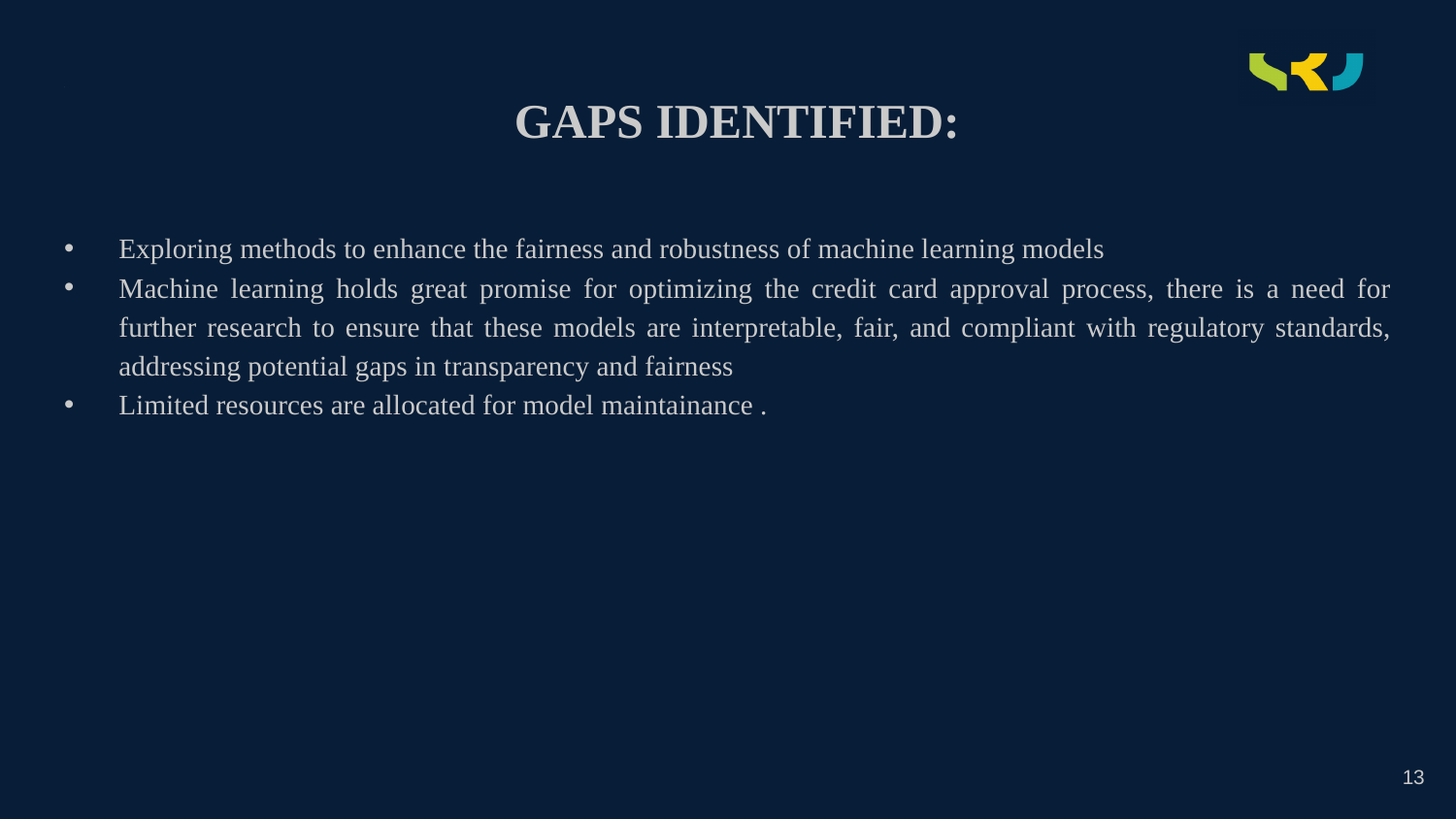

GAPS IDENTIFIED:

Exploring methods to enhance the fairness and robustness of machine learning models
Machine learning holds great promise for optimizing the credit card approval process, there is a need for further research to ensure that these models are interpretable, fair, and compliant with regulatory standards, addressing potential gaps in transparency and fairness
Limited resources are allocated for model maintainance .
# .
13